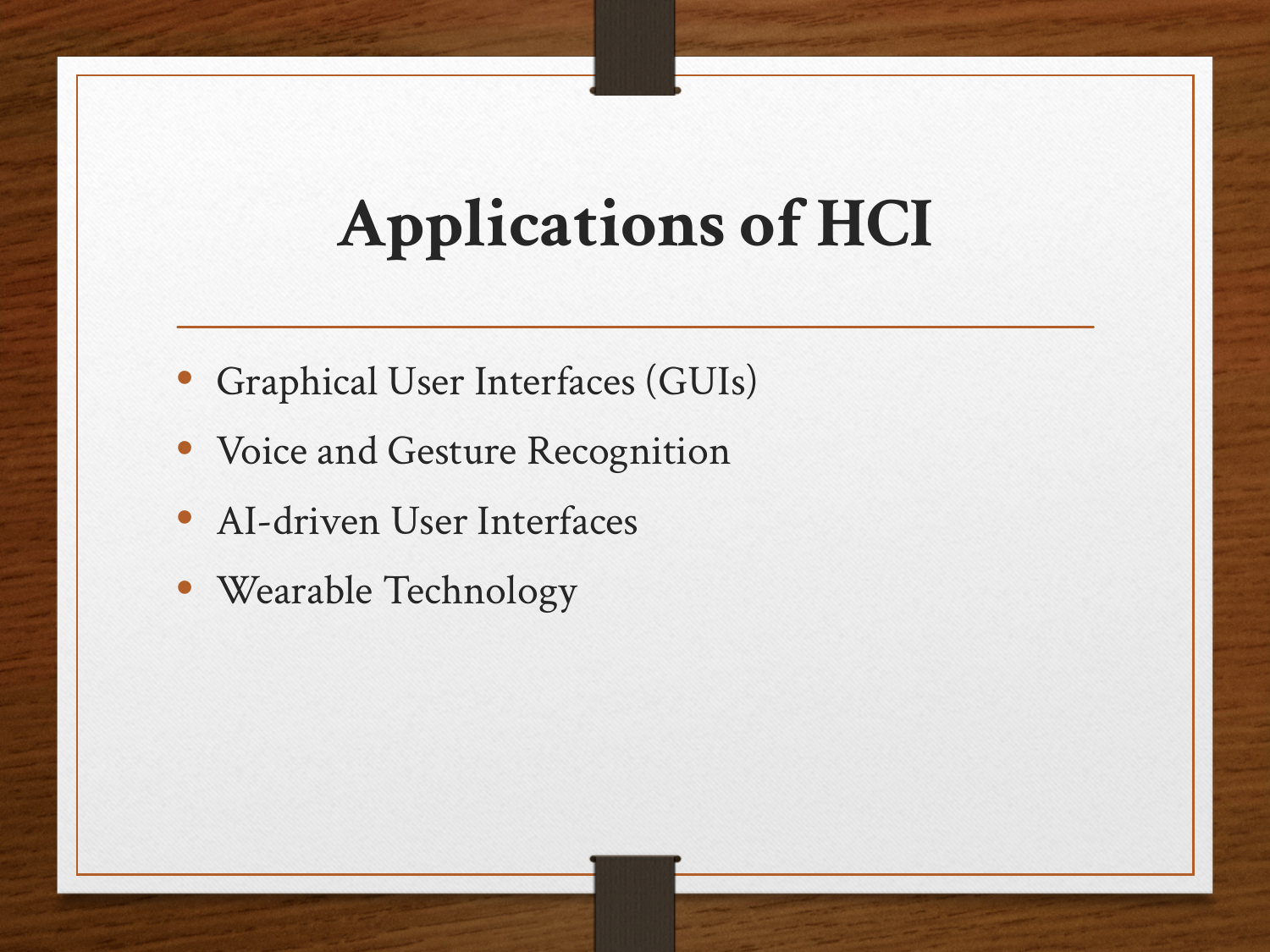

# Applications of HCI
Graphical User Interfaces (GUIs)
Voice and Gesture Recognition
AI-driven User Interfaces
Wearable Technology